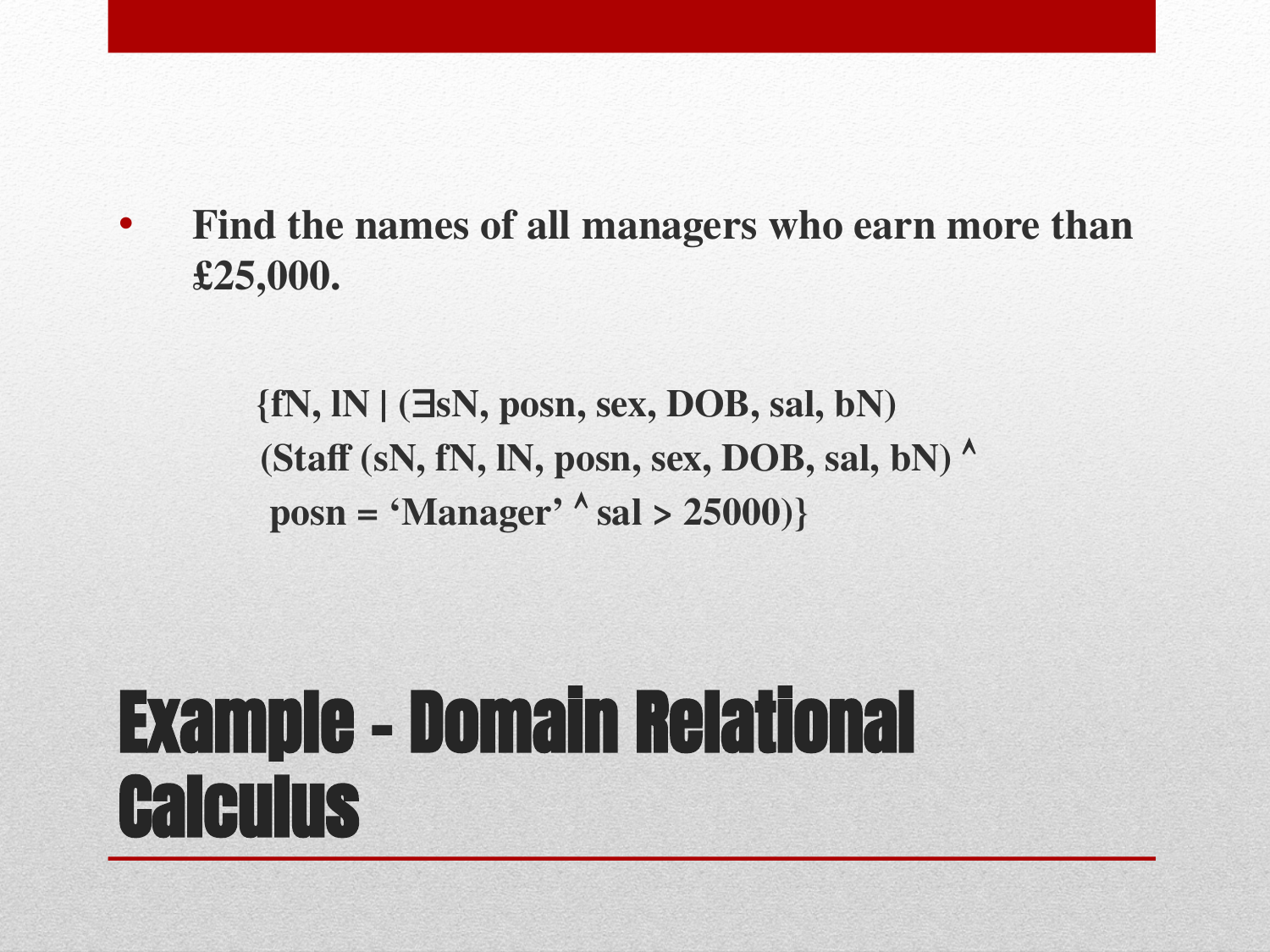

Find the names of all managers who earn more than £25,000.

	{fN, lN | (∃sN, posn, sex, DOB, sal, bN)
        (Staff (sN, fN, lN, posn, sex, DOB, sal, bN) ∧
         posn = ‘Manager’ ∧ sal > 25000)}
# Example - Domain Relational Calculus